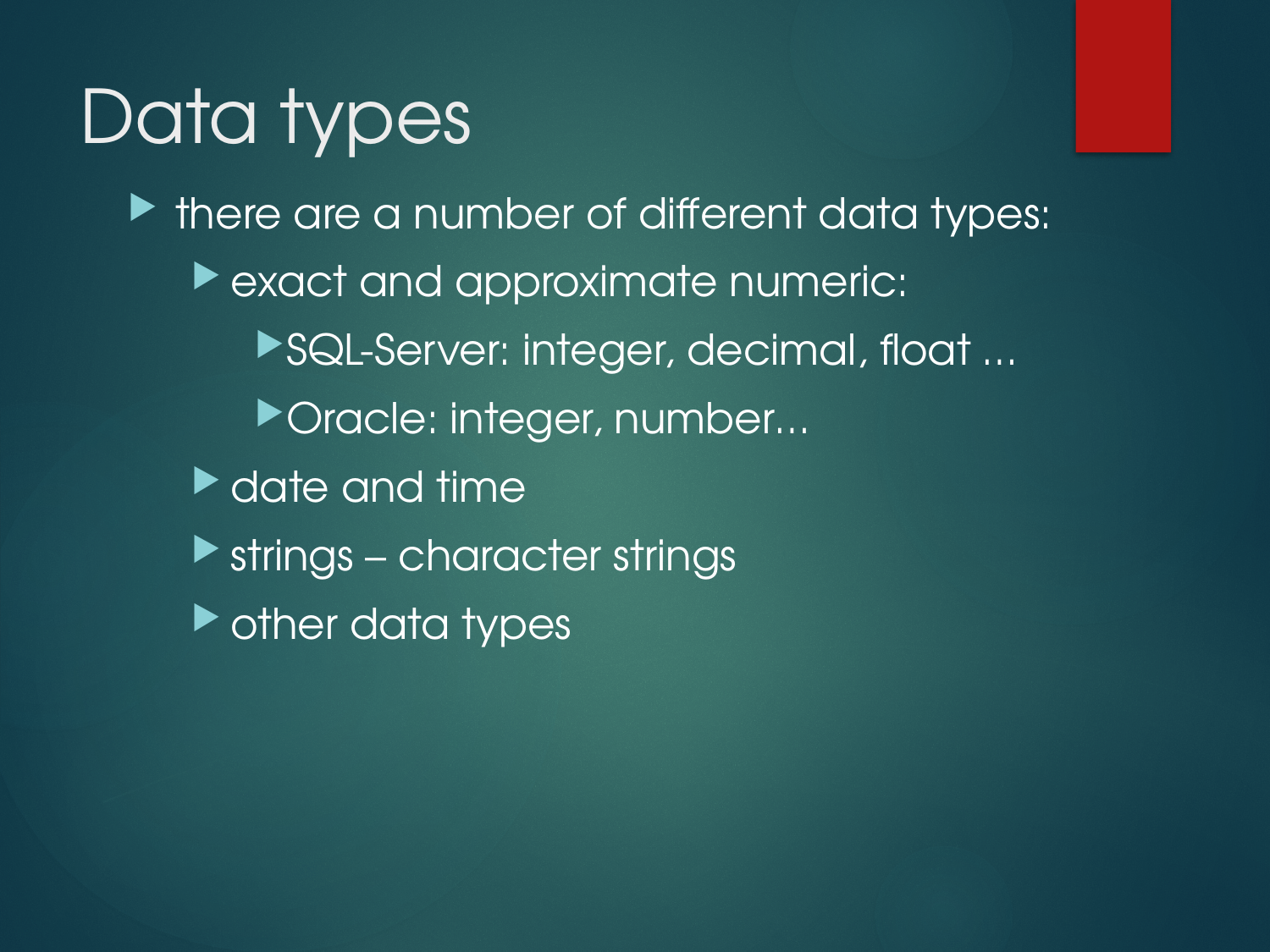

# Data types
there are a number of different data types:
exact and approximate numeric:
SQL-Server: integer, decimal, float …
Oracle: integer, number…
date and time
strings – character strings
other data types